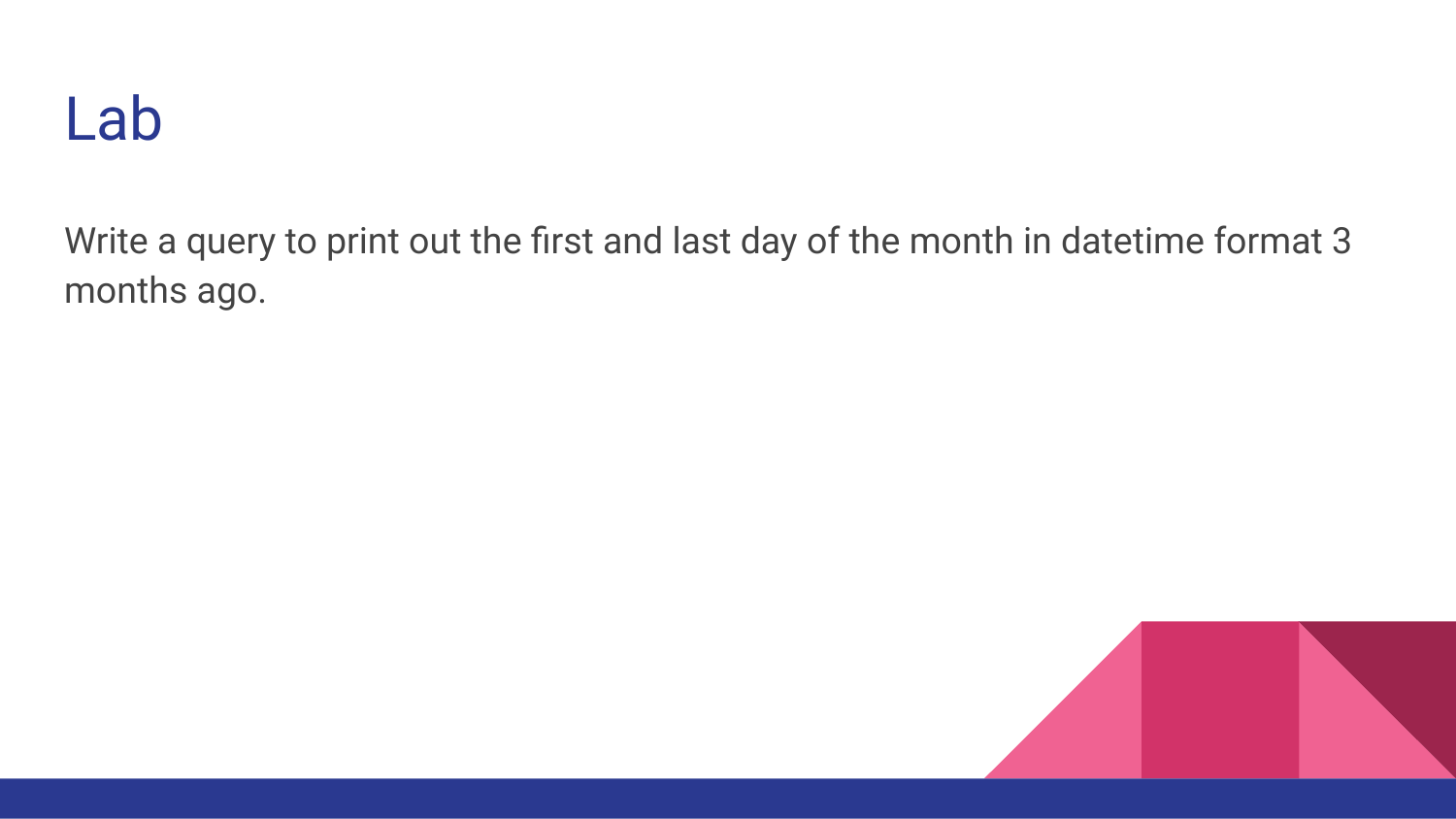

# Lab
Write a query to print out the first and last day of the month in datetime format 3 months ago.